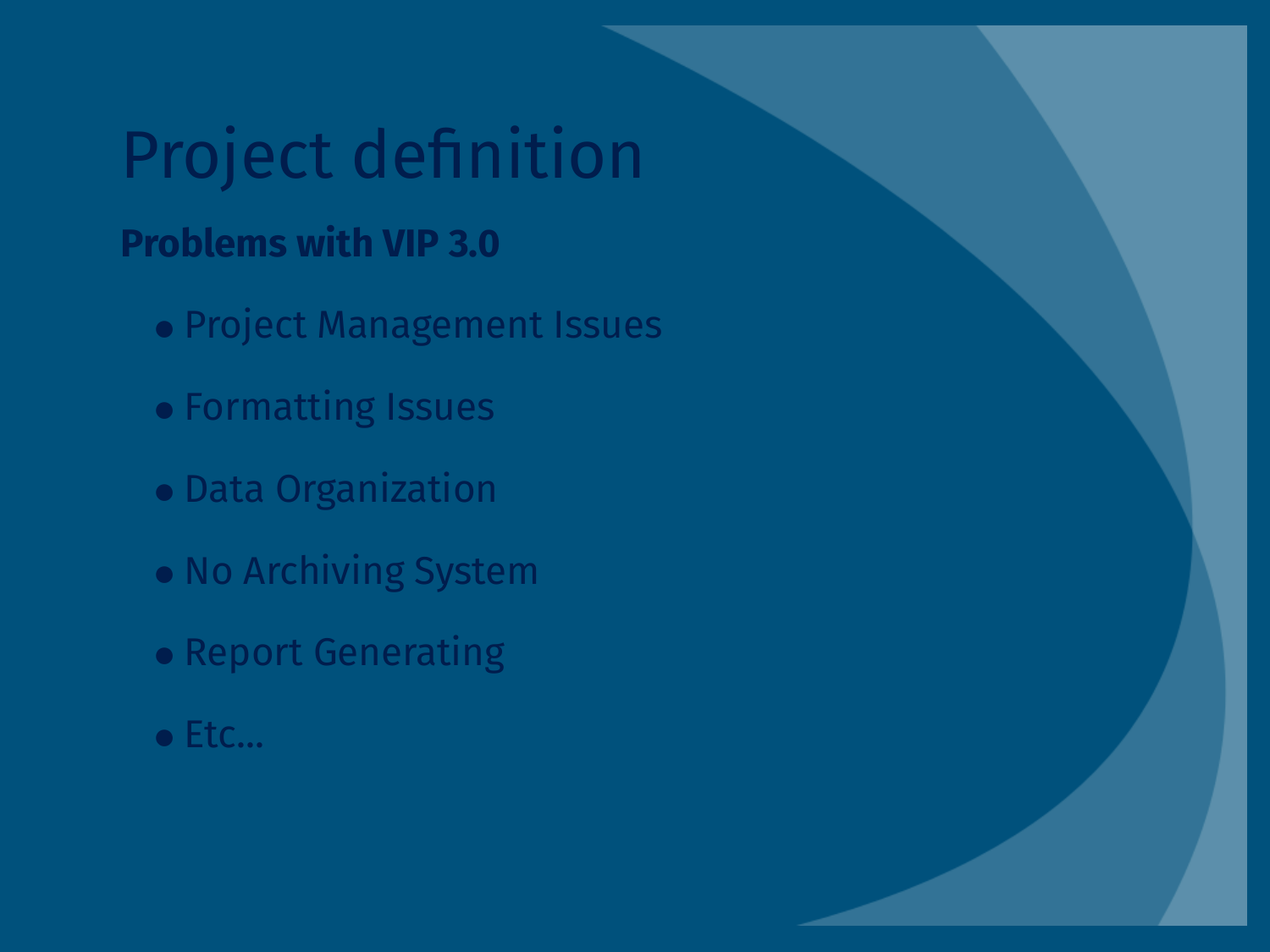

# Project definition
Problems with VIP 3.0
Project Management Issues
Formatting Issues
Data Organization
No Archiving System
Report Generating
Etc...